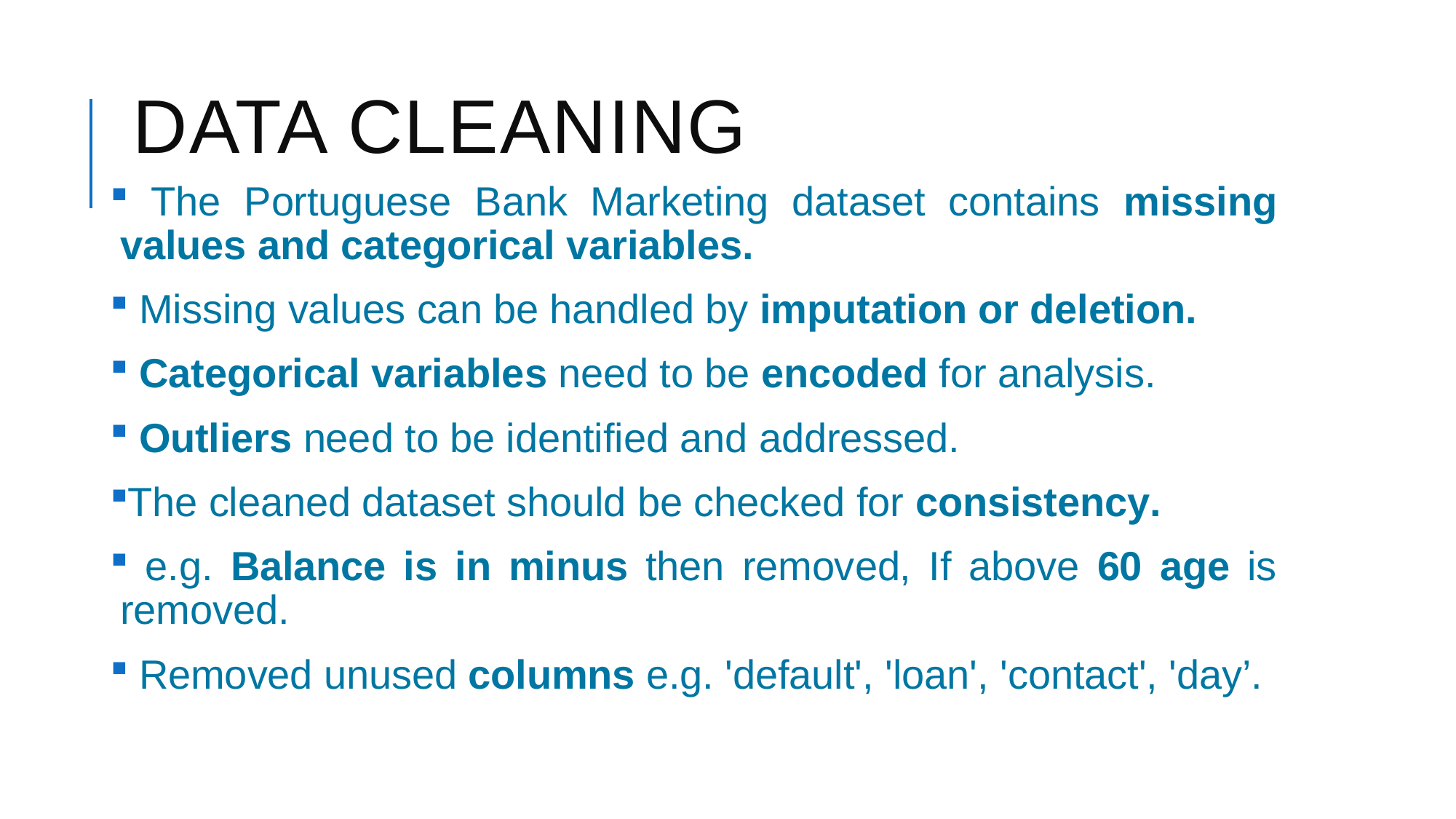

# Data Cleaning
 The Portuguese Bank Marketing dataset contains missing values and categorical variables.
 Missing values can be handled by imputation or deletion.
 Categorical variables need to be encoded for analysis.
 Outliers need to be identified and addressed.
The cleaned dataset should be checked for consistency.
 e.g. Balance is in minus then removed, If above 60 age is removed.
 Removed unused columns e.g. 'default', 'loan', 'contact', 'day’.